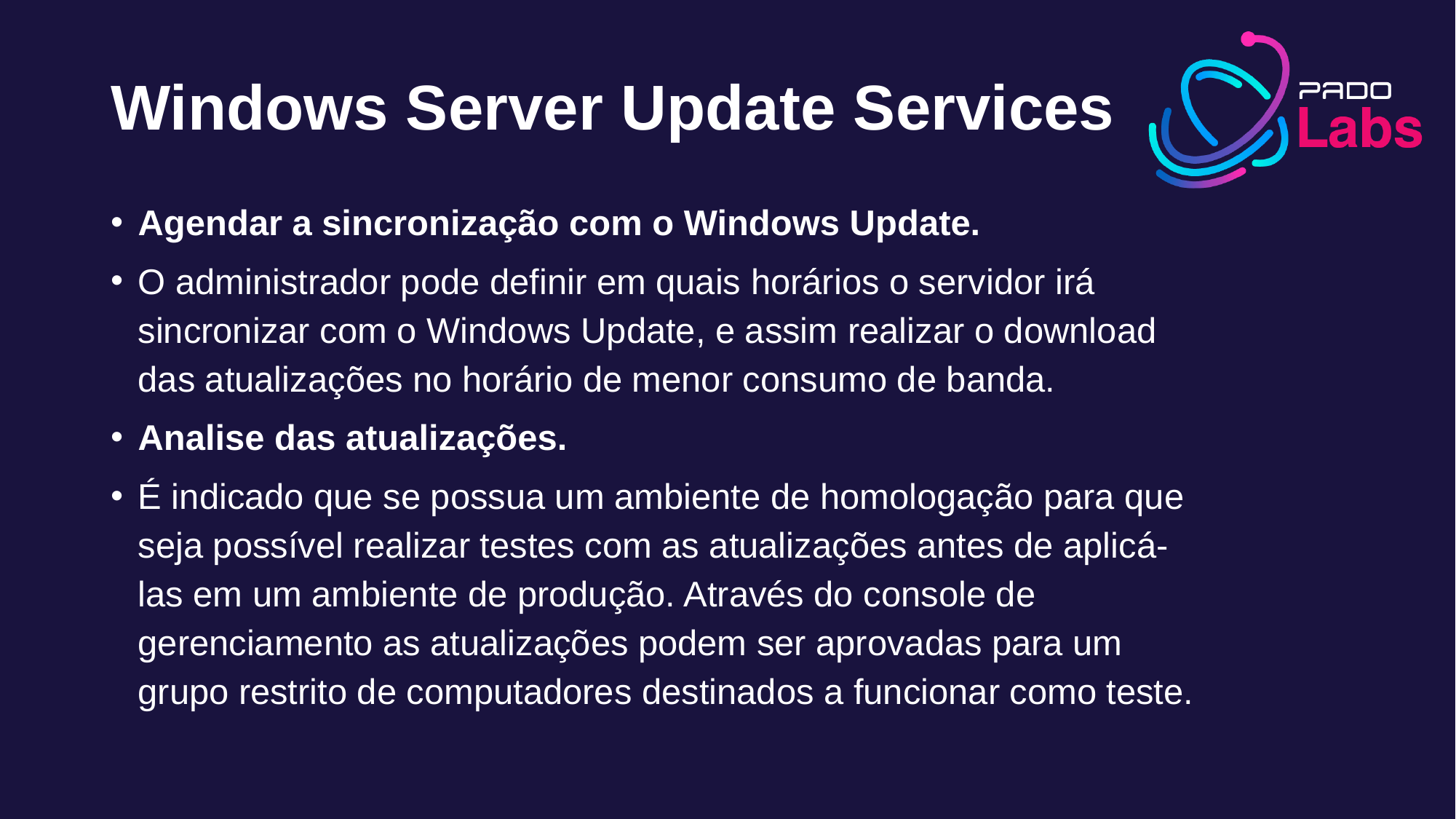

# Windows Server Update Services
Agendar a sincronização com o Windows Update.
O administrador pode definir em quais horários o servidor irá sincronizar com o Windows Update, e assim realizar o download das atualizações no horário de menor consumo de banda.
Analise das atualizações.
É indicado que se possua um ambiente de homologação para que seja possível realizar testes com as atualizações antes de aplicá-las em um ambiente de produção. Através do console de gerenciamento as atualizações podem ser aprovadas para um grupo restrito de computadores destinados a funcionar como teste.